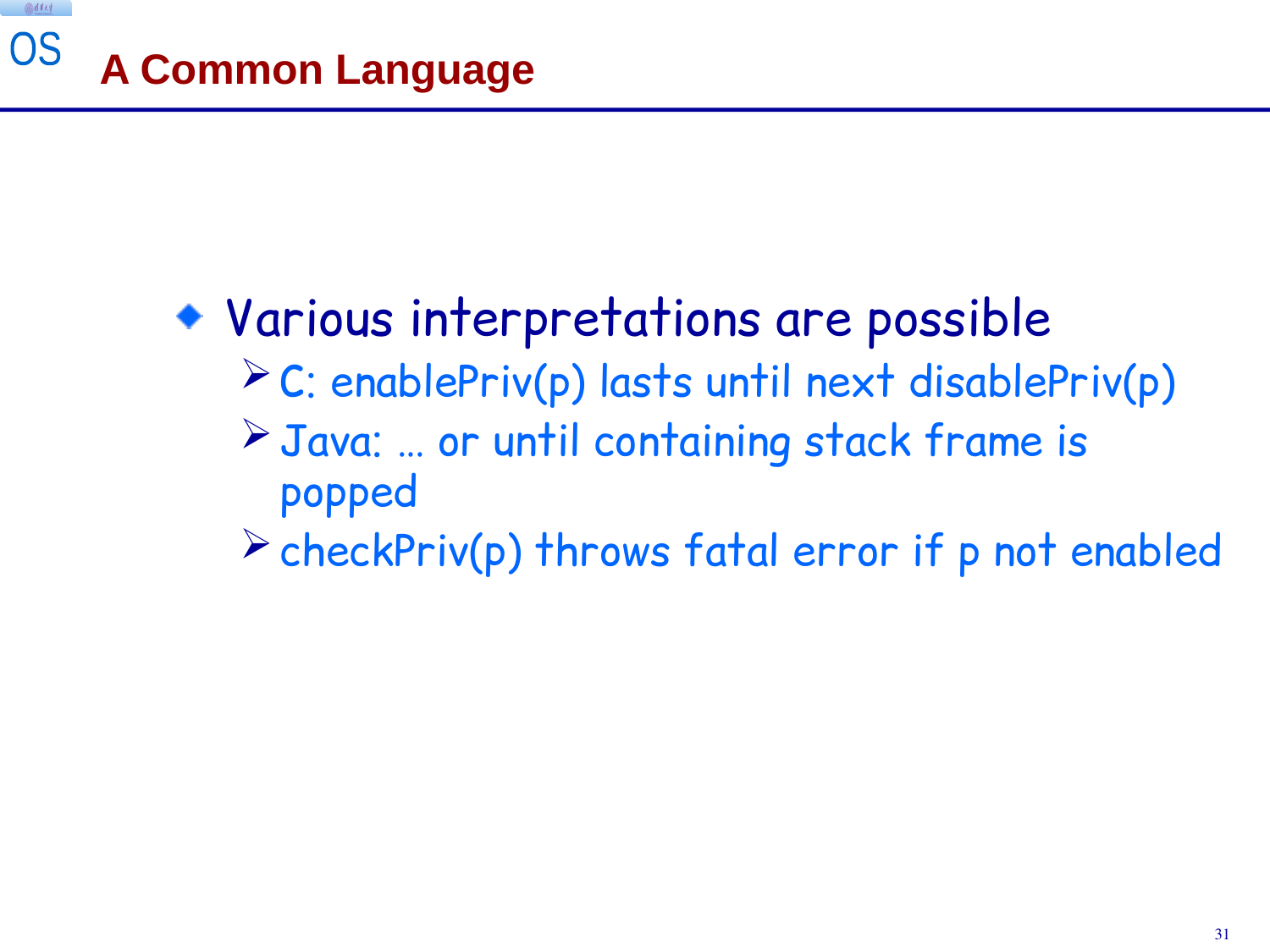

# A Common Language
Various interpretations are possible
C: enablePriv(p) lasts until next disablePriv(p)
Java: … or until containing stack frame is popped
checkPriv(p) throws fatal error if p not enabled